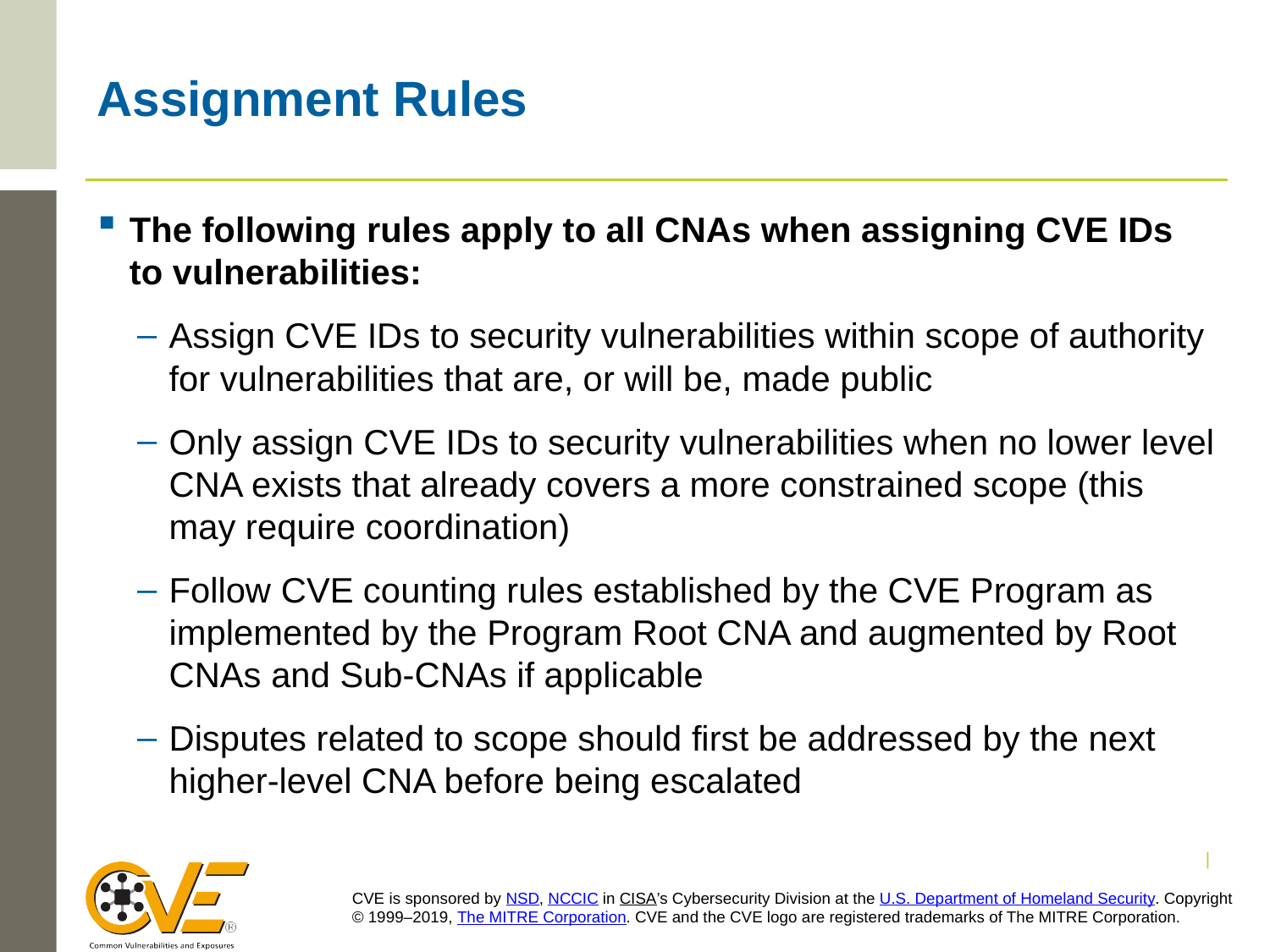

# Assignment Rules
The following rules apply to all CNAs when assigning CVE IDs to vulnerabilities:
Assign CVE IDs to security vulnerabilities within scope of authority for vulnerabilities that are, or will be, made public
Only assign CVE IDs to security vulnerabilities when no lower level CNA exists that already covers a more constrained scope (this may require coordination)
Follow CVE counting rules established by the CVE Program as implemented by the Program Root CNA and augmented by Root CNAs and Sub-CNAs if applicable
Disputes related to scope should first be addressed by the next higher-level CNA before being escalated

|